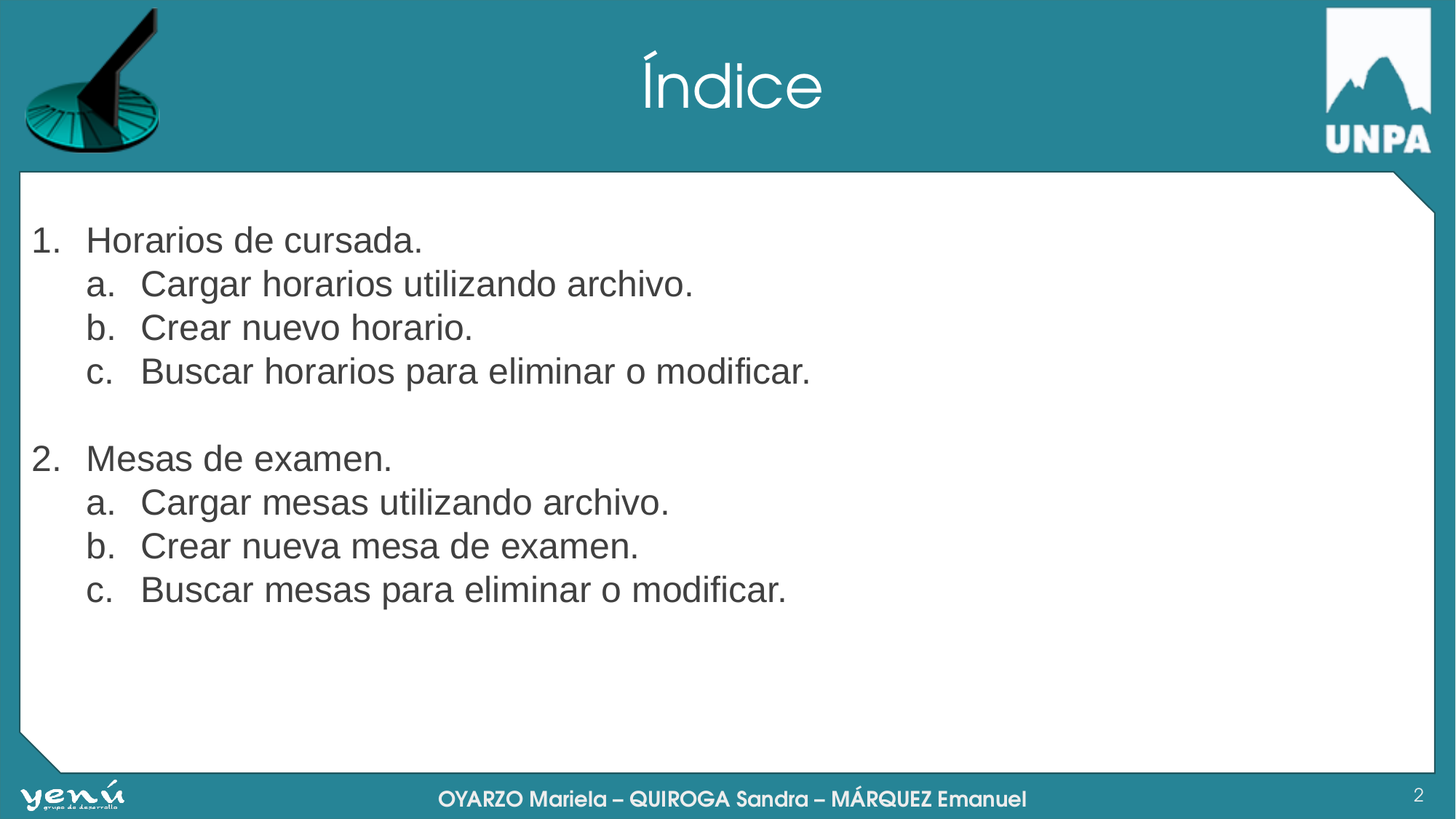

# Índice

Horarios de cursada.
Cargar horarios utilizando archivo.
Crear nuevo horario.
Buscar horarios para eliminar o modificar.

Mesas de examen.
Cargar mesas utilizando archivo.
Crear nueva mesa de examen.
Buscar mesas para eliminar o modificar.

2
OYARZO Mariela – QUIROGA Sandra – MÁRQUEZ Emanuel